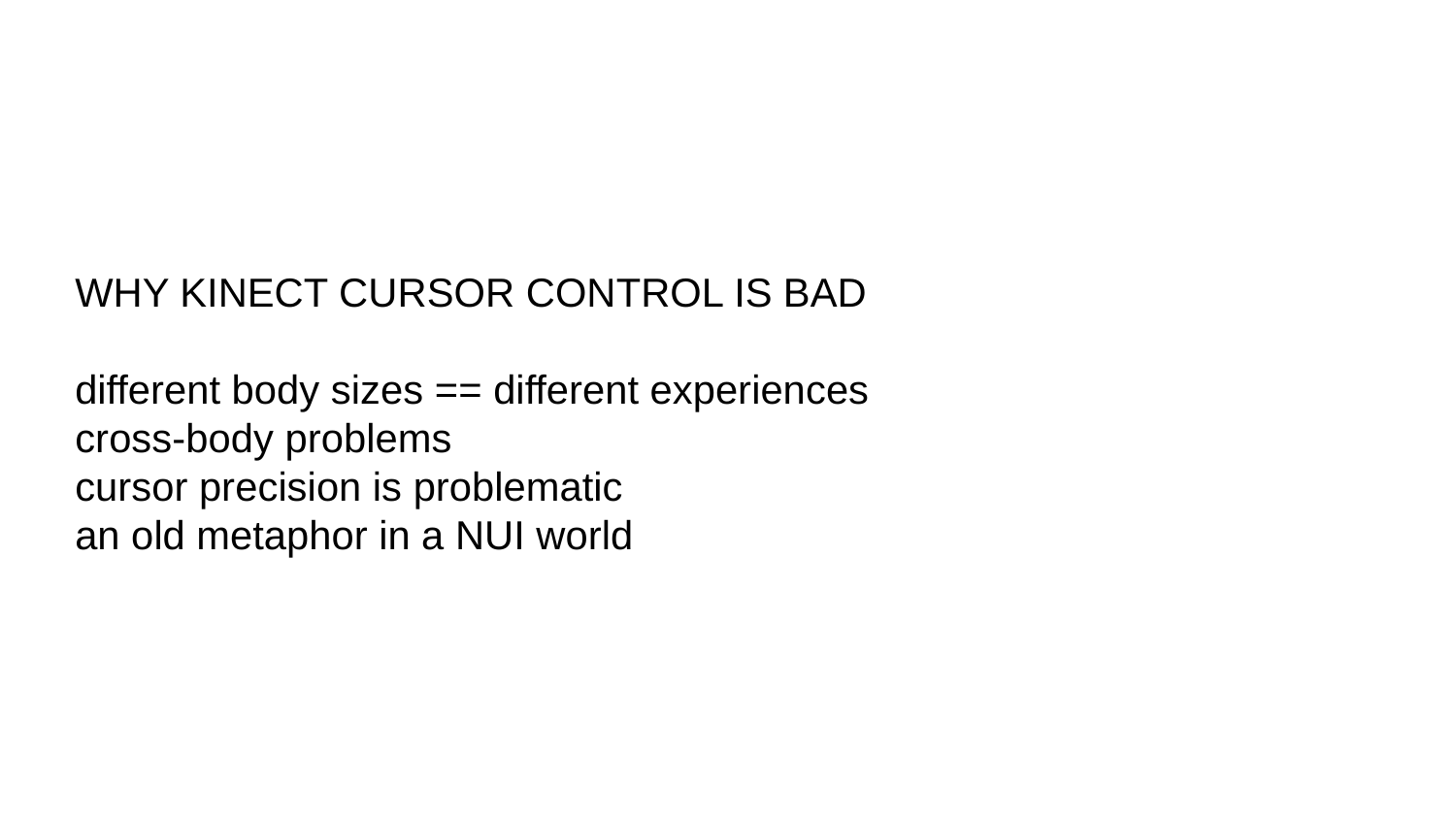

WHY KINECT CURSOR CONTROL IS BAD

different body sizes == different experiences
cross-body problems
cursor precision is problematic
an old metaphor in a NUI world